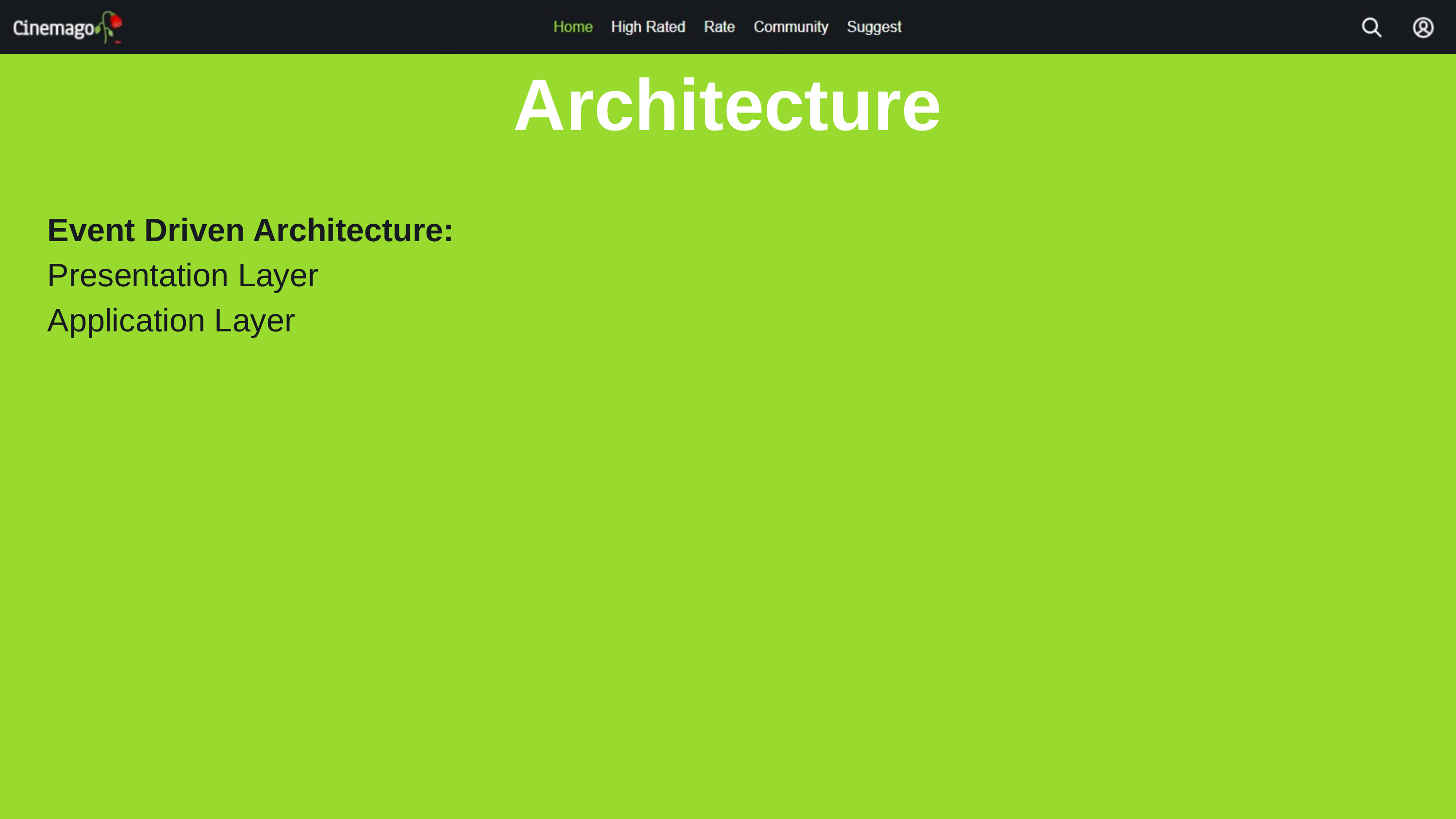

Architecture
Event Driven Architecture:
Presentation Layer
Application Layer